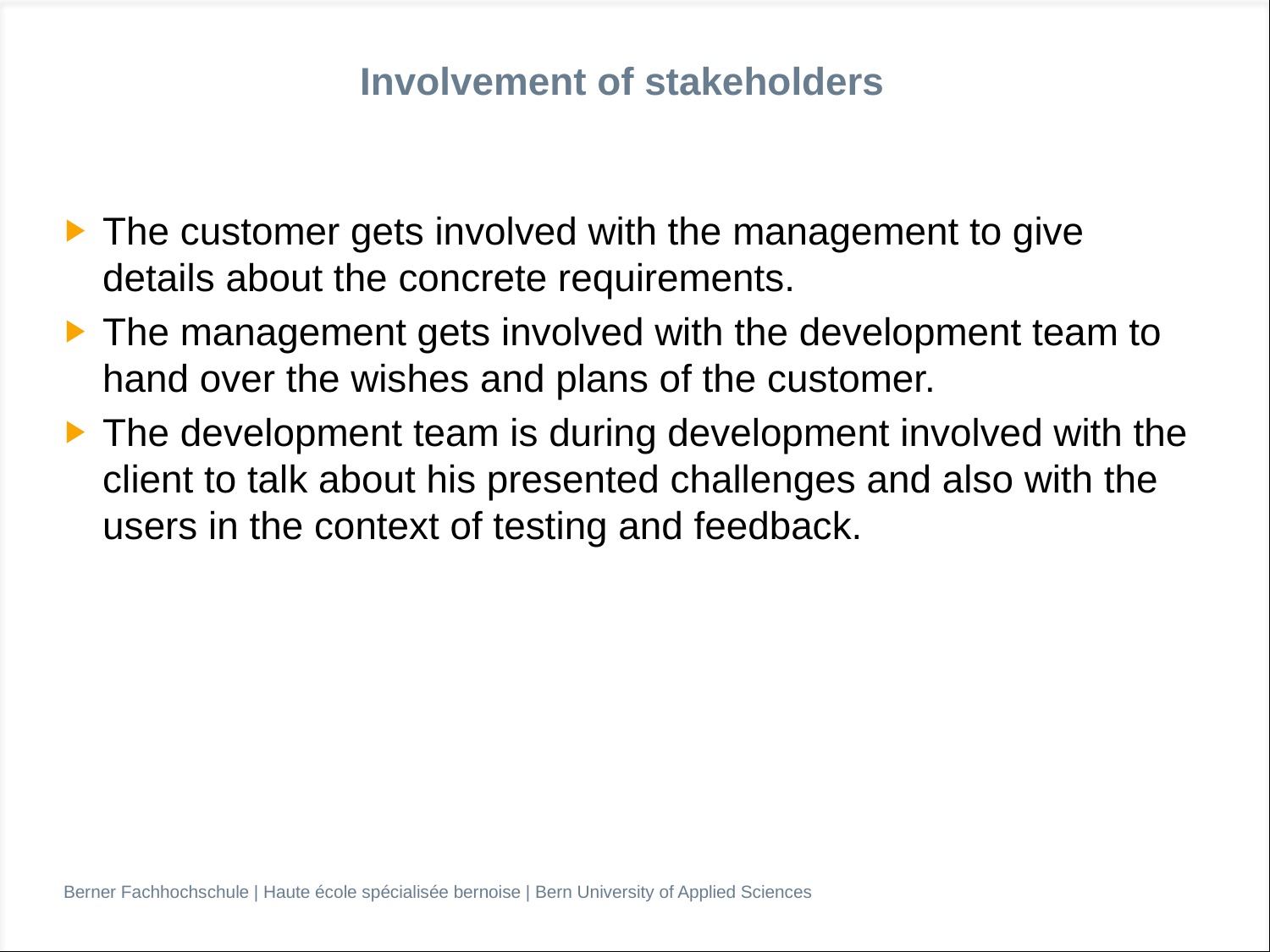

# Involvement of stakeholders
The customer gets involved with the management to give details about the concrete requirements.
The management gets involved with the development team to hand over the wishes and plans of the customer.
The development team is during development involved with the client to talk about his presented challenges and also with the users in the context of testing and feedback.